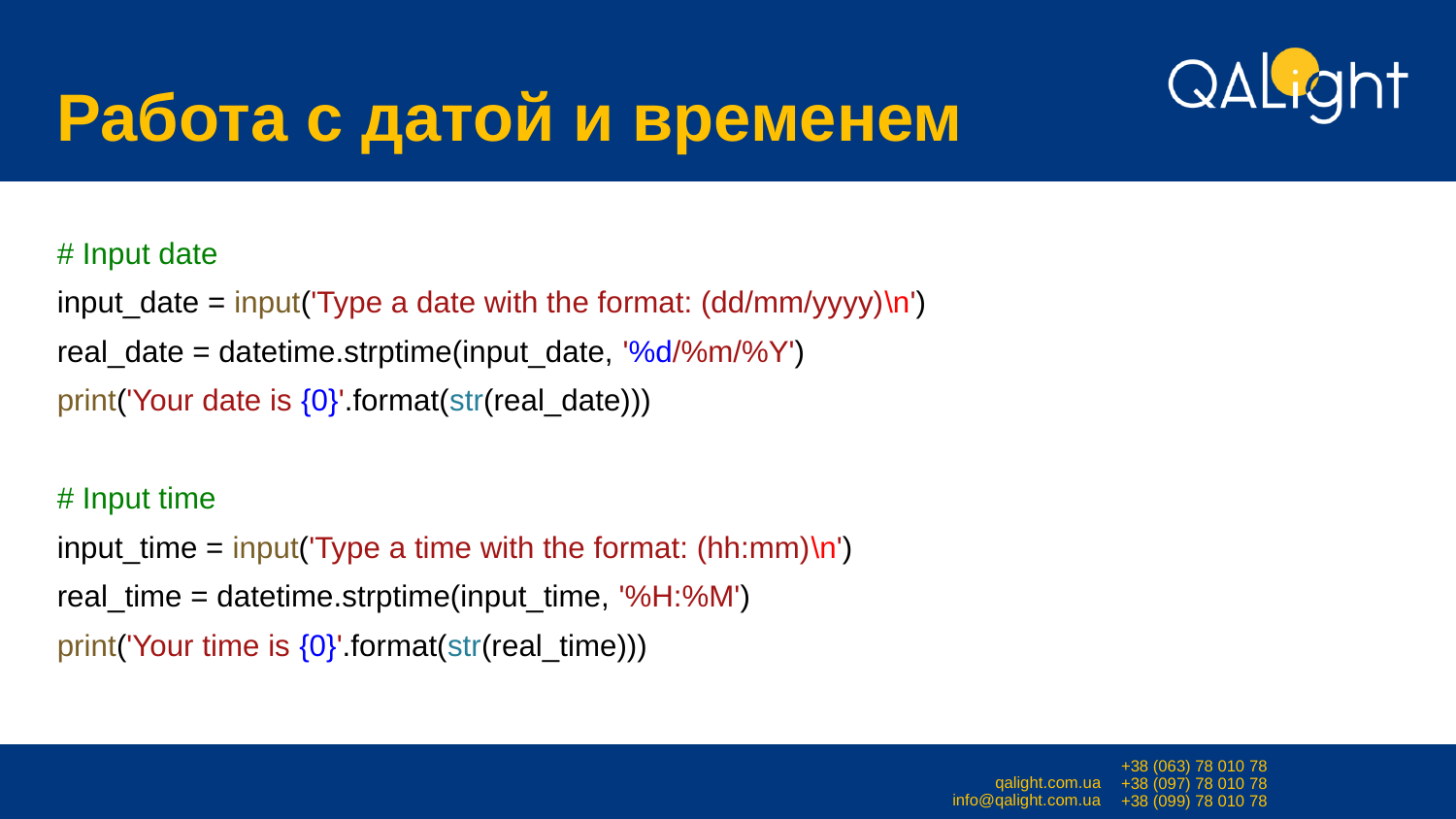

# Работа с датой и временем
# Input date
input_date = input('Type a date with the format: (dd/mm/yyyy)\n')
real_date = datetime.strptime(input_date, '%d/%m/%Y')
print('Your date is {0}'.format(str(real_date)))

# Input time
input_time = input('Type a time with the format: (hh:mm)\n')
real_time = datetime.strptime(input_time, '%H:%M')
print('Your time is {0}'.format(str(real_time)))